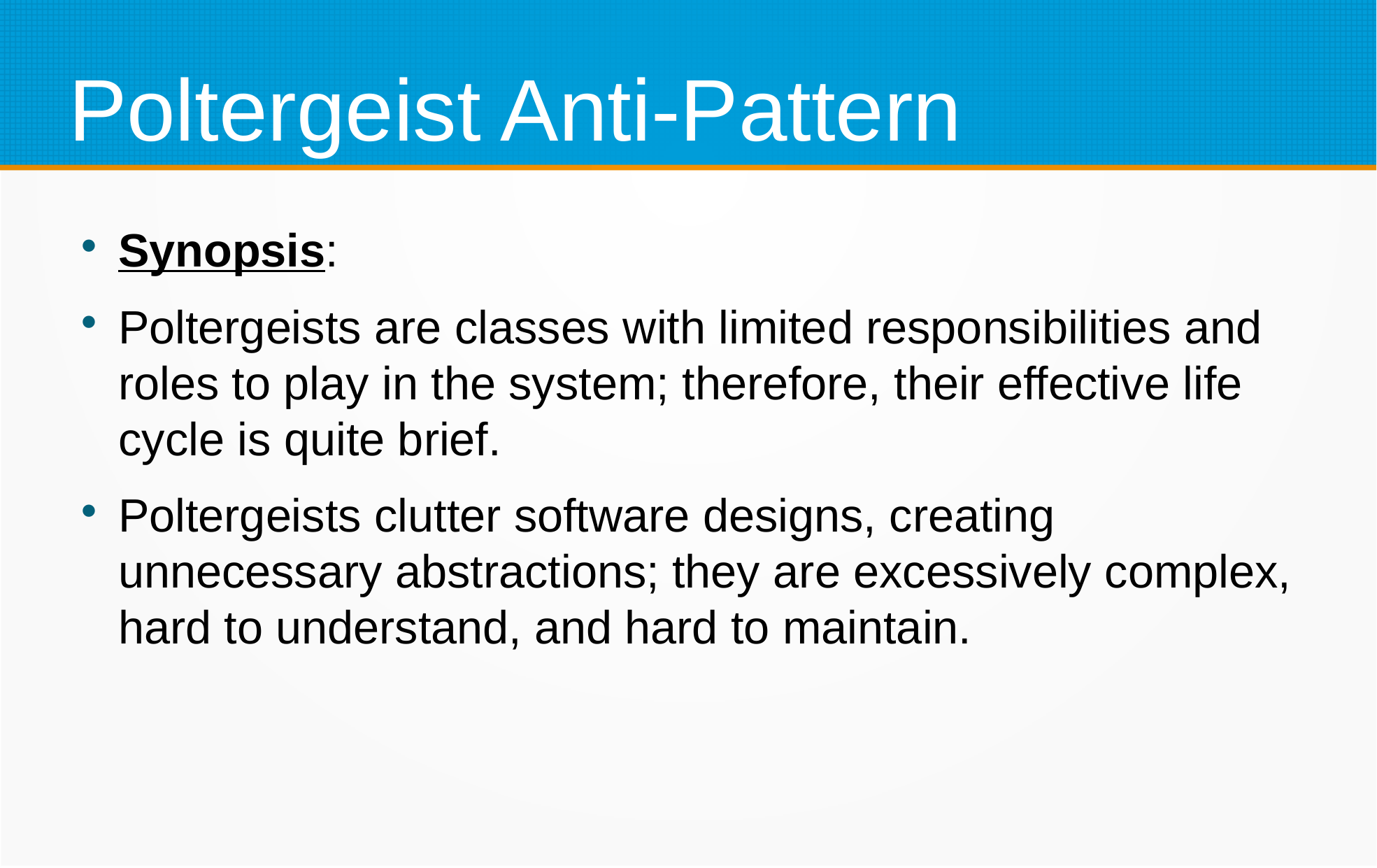

Poltergeist Anti-Pattern
Synopsis:
Poltergeists are classes with limited responsibilities and roles to play in the system; therefore, their effective life cycle is quite brief.
Poltergeists clutter software designs, creating unnecessary abstractions; they are excessively complex, hard to understand, and hard to maintain.